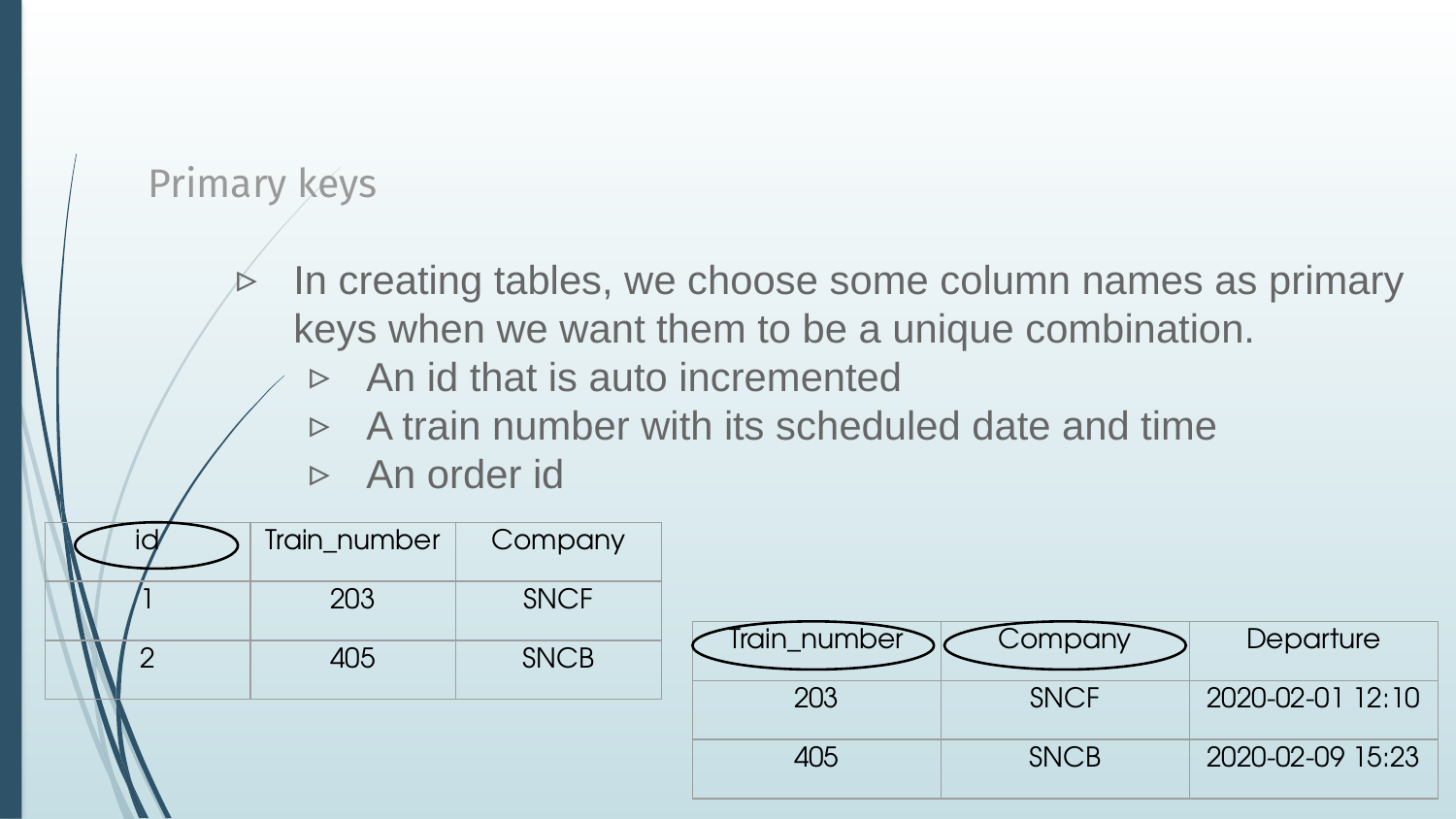

# Primary keys
In creating tables, we choose some column names as primary keys when we want them to be a unique combination.
An id that is auto incremented
A train number with its scheduled date and time
An order id

| id | Train\_number | Company |
| --- | --- | --- |
| 1 | 203 | SNCF |
| 2 | 405 | SNCB |

| Train\_number | Company | Departure |
| --- | --- | --- |
| 203 | SNCF | 2020-02-01 12:10 |
| 405 | SNCB | 2020-02-09 15:23 |